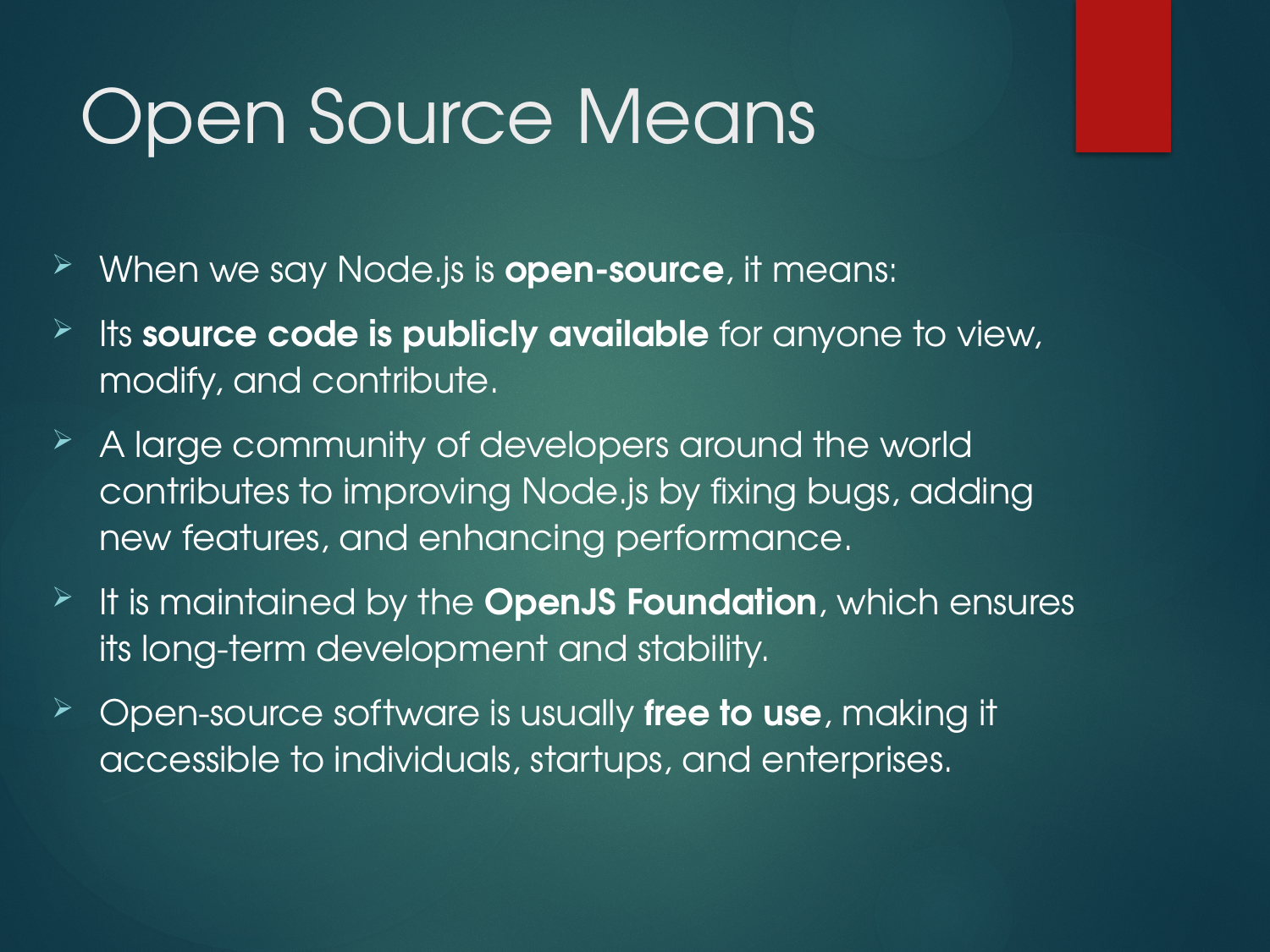

# Open Source Means
When we say Node.js is open-source, it means:
Its source code is publicly available for anyone to view, modify, and contribute.
A large community of developers around the world contributes to improving Node.js by fixing bugs, adding new features, and enhancing performance.
It is maintained by the OpenJS Foundation, which ensures its long-term development and stability.
Open-source software is usually free to use, making it accessible to individuals, startups, and enterprises.